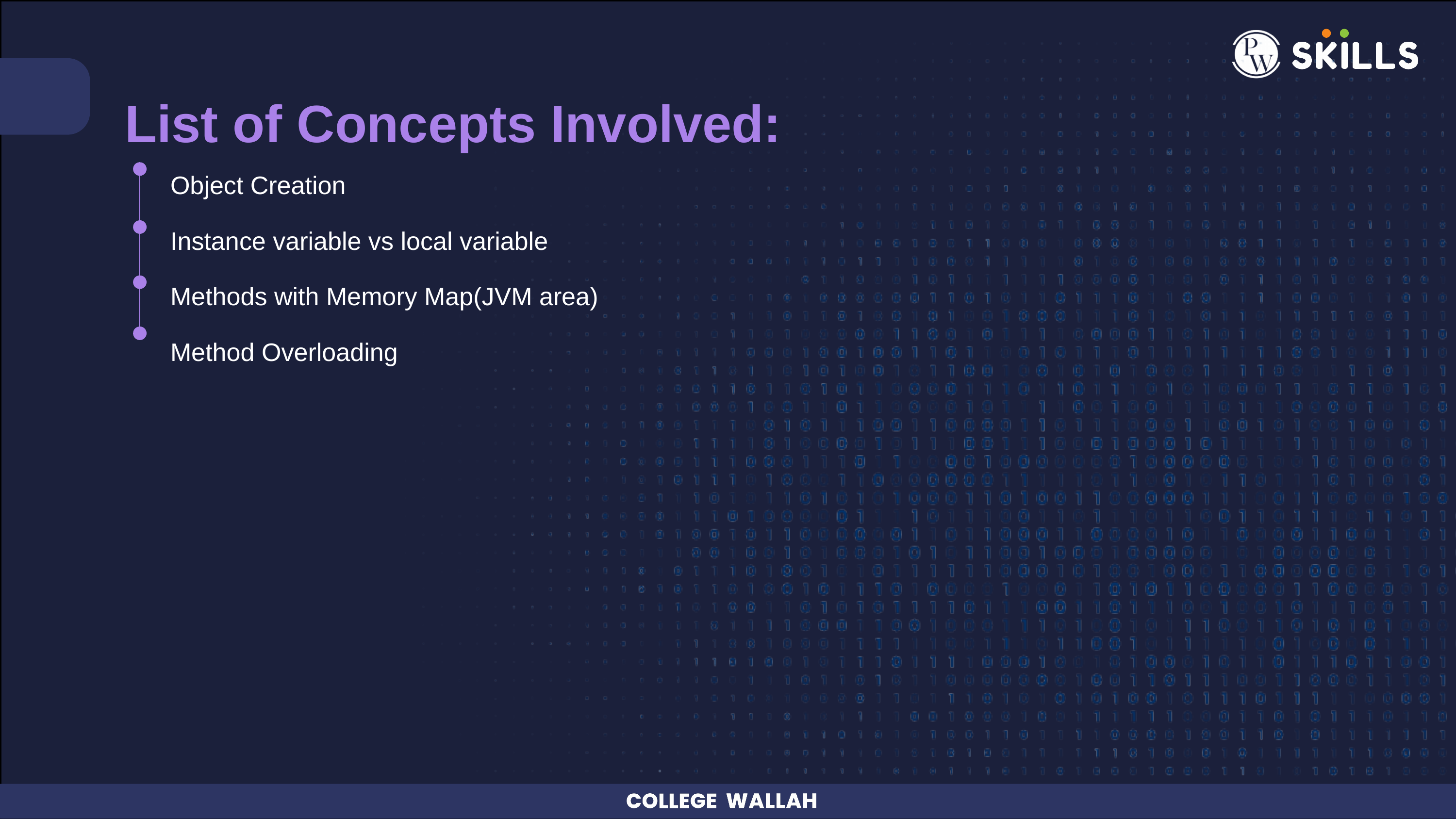

List of Concepts Involved:
Object Creation
Instance variable vs local variable
Methods with Memory Map(JVM area)
Method Overloading